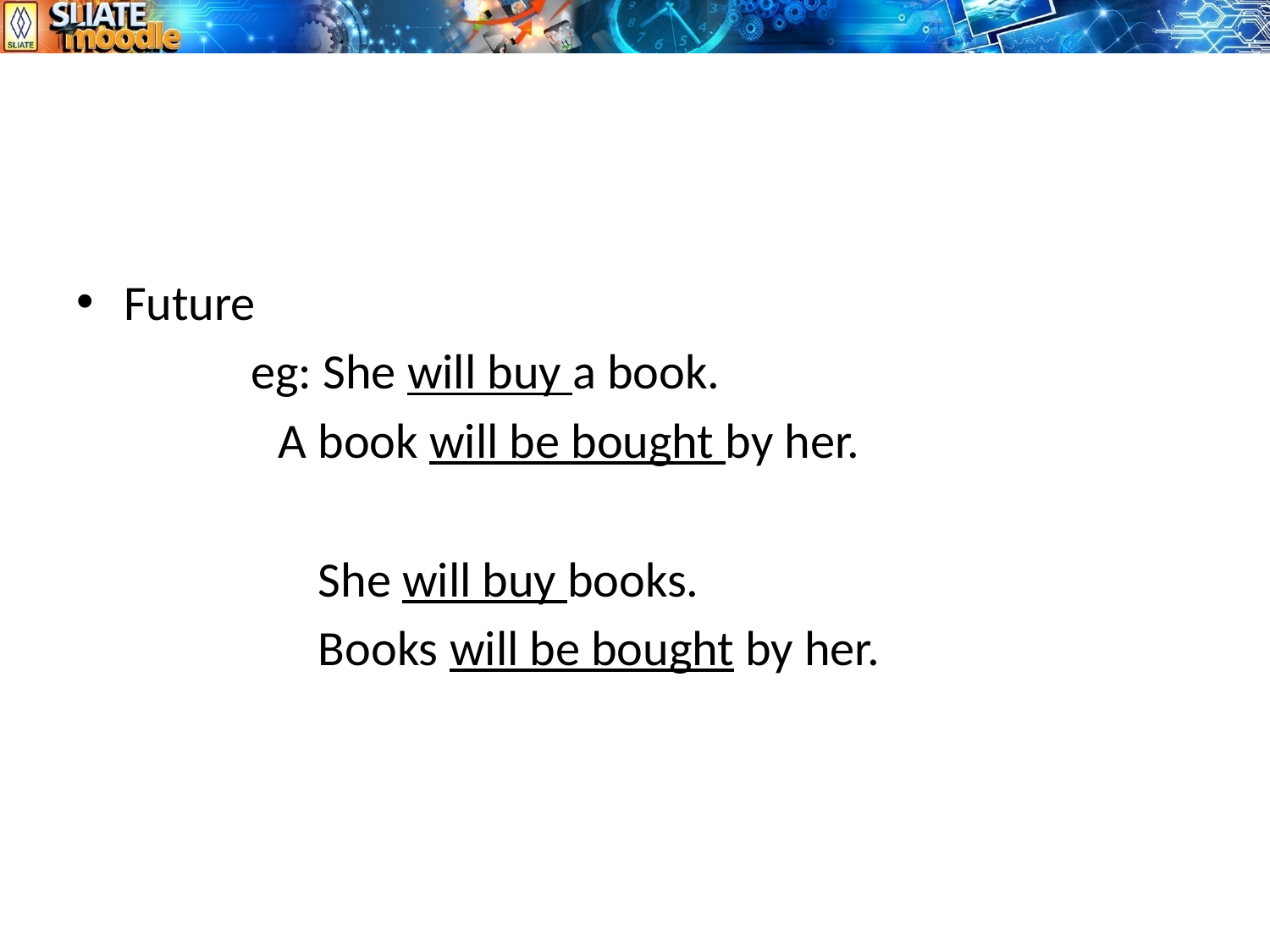

#
Future
		eg: She will buy a book.
                  A book will be bought by her.

		      She will buy books.
		      Books will be bought by her.